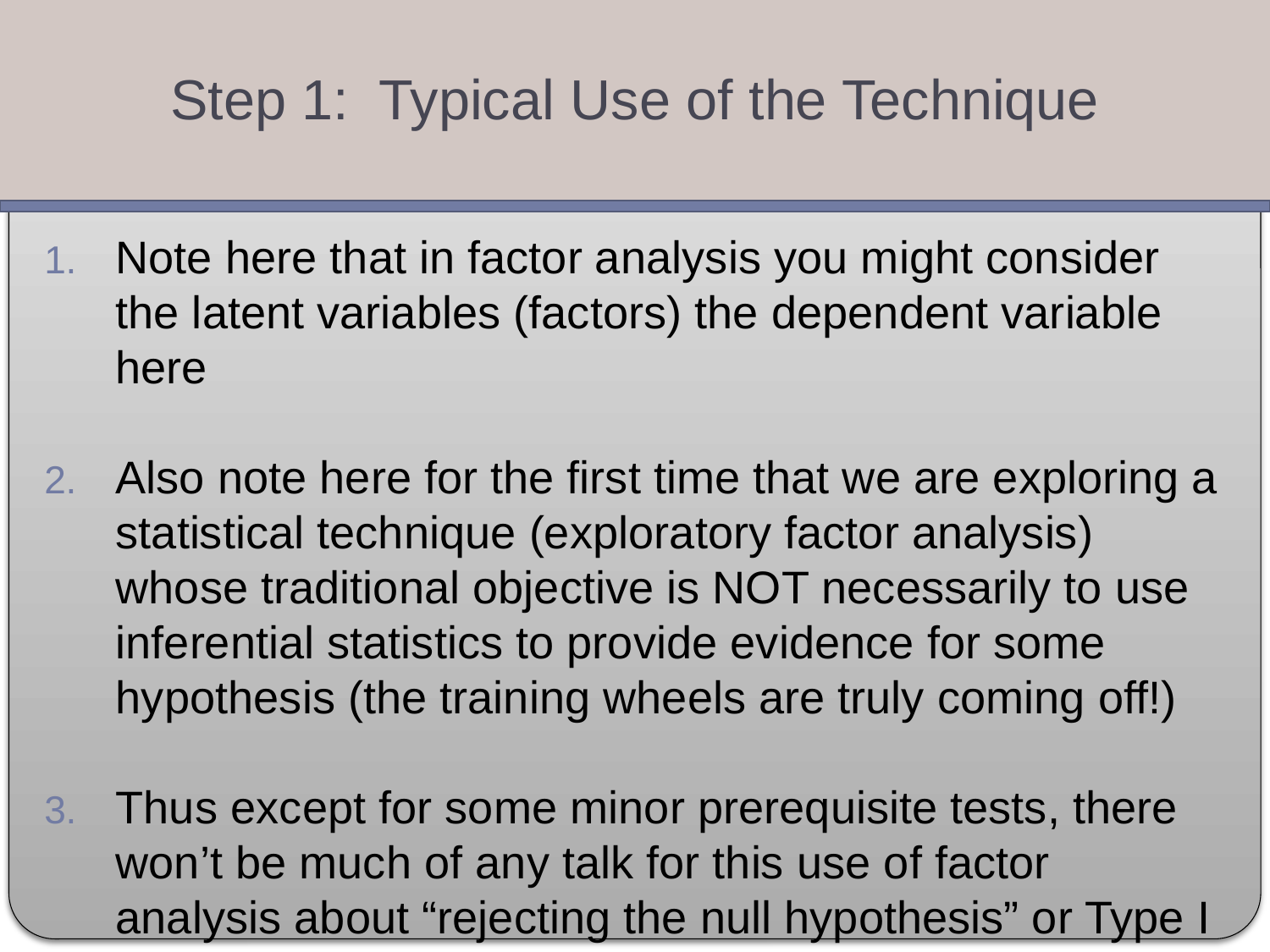

Step 1:  Typical Use of the Technique

Note here that in factor analysis you might consider the latent variables (factors) the dependent variable here

Also note here for the first time that we are exploring a statistical technique (exploratory factor analysis) whose traditional objective is NOT necessarily to use inferential statistics to provide evidence for some hypothesis (the training wheels are truly coming off!)

Thus except for some minor prerequisite tests, there won’t be much of any talk for this use of factor analysis about “rejecting the null hypothesis” or Type I or Type II errors (heresy!)